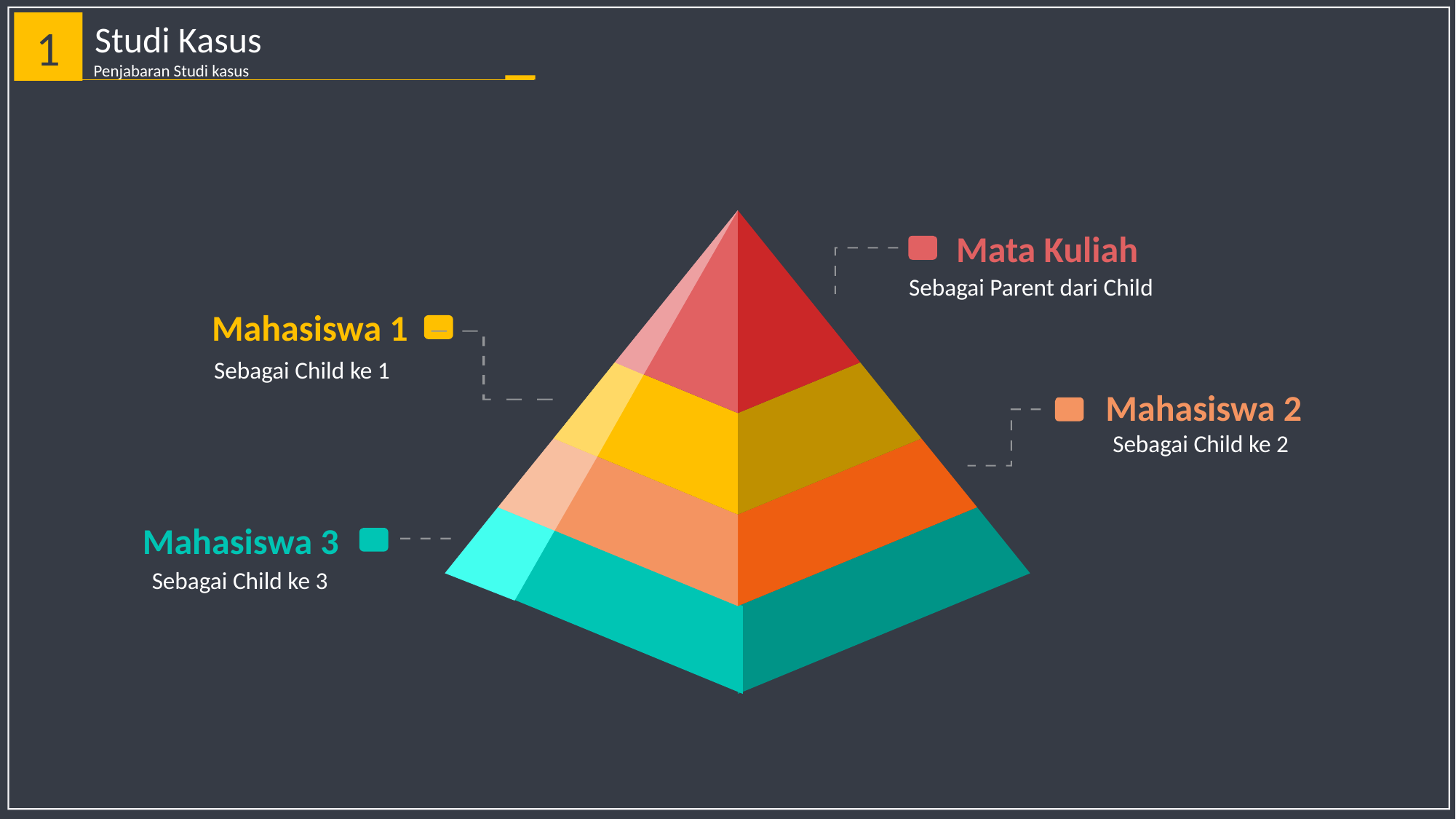

Studi Kasus

1
Penjabaran Studi kasus

Mata Kuliah

Sebagai Parent dari Child
Mahasiswa 1

Sebagai Child ke 1

Mahasiswa 2

Sebagai Child ke 2

Mahasiswa 3

Sebagai Child ke 3